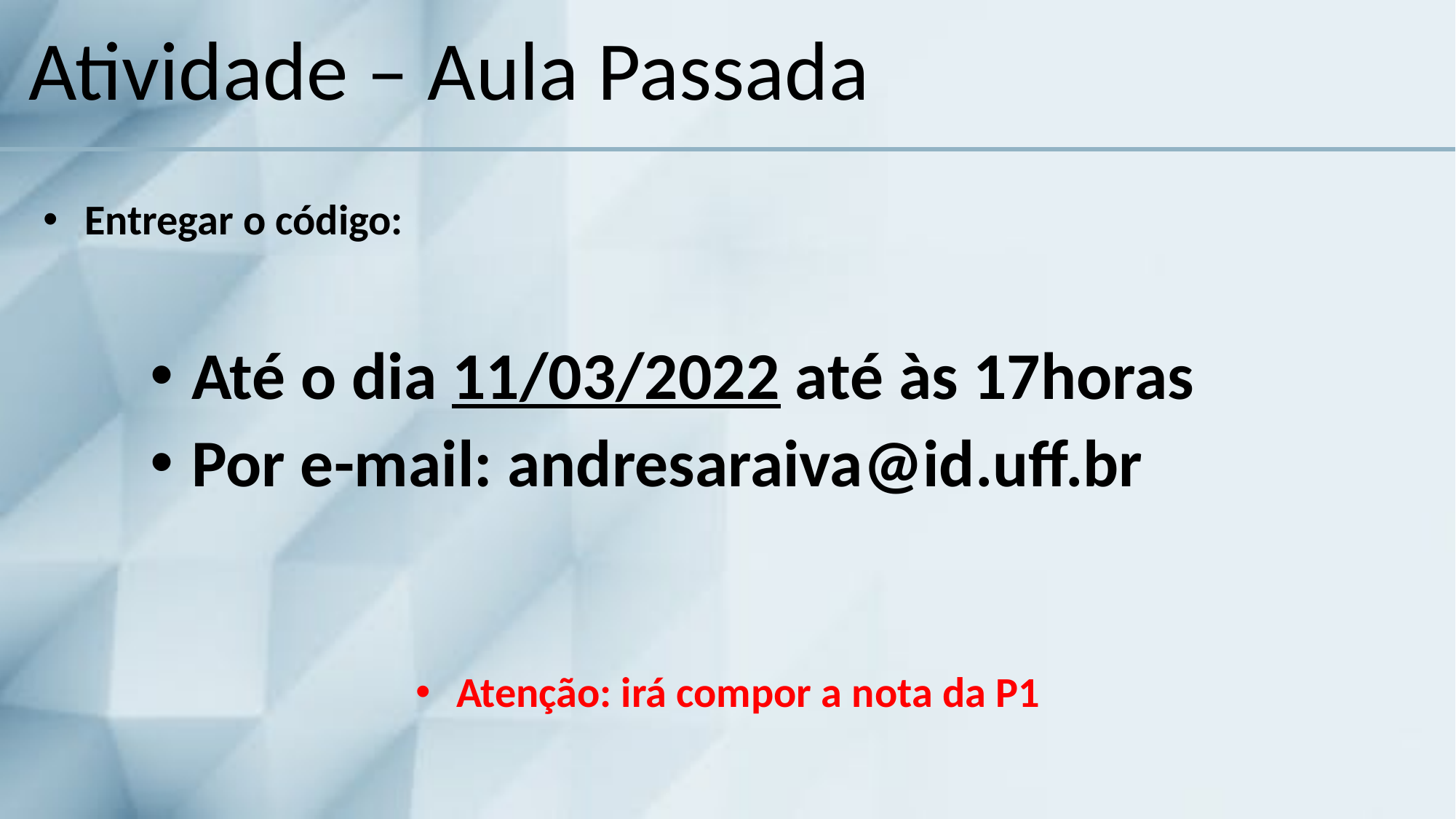

# Atividade – Aula Passada
Entregar o código:
Até o dia 11/03/2022 até às 17horas
Por e-mail: andresaraiva@id.uff.br
Atenção: irá compor a nota da P1